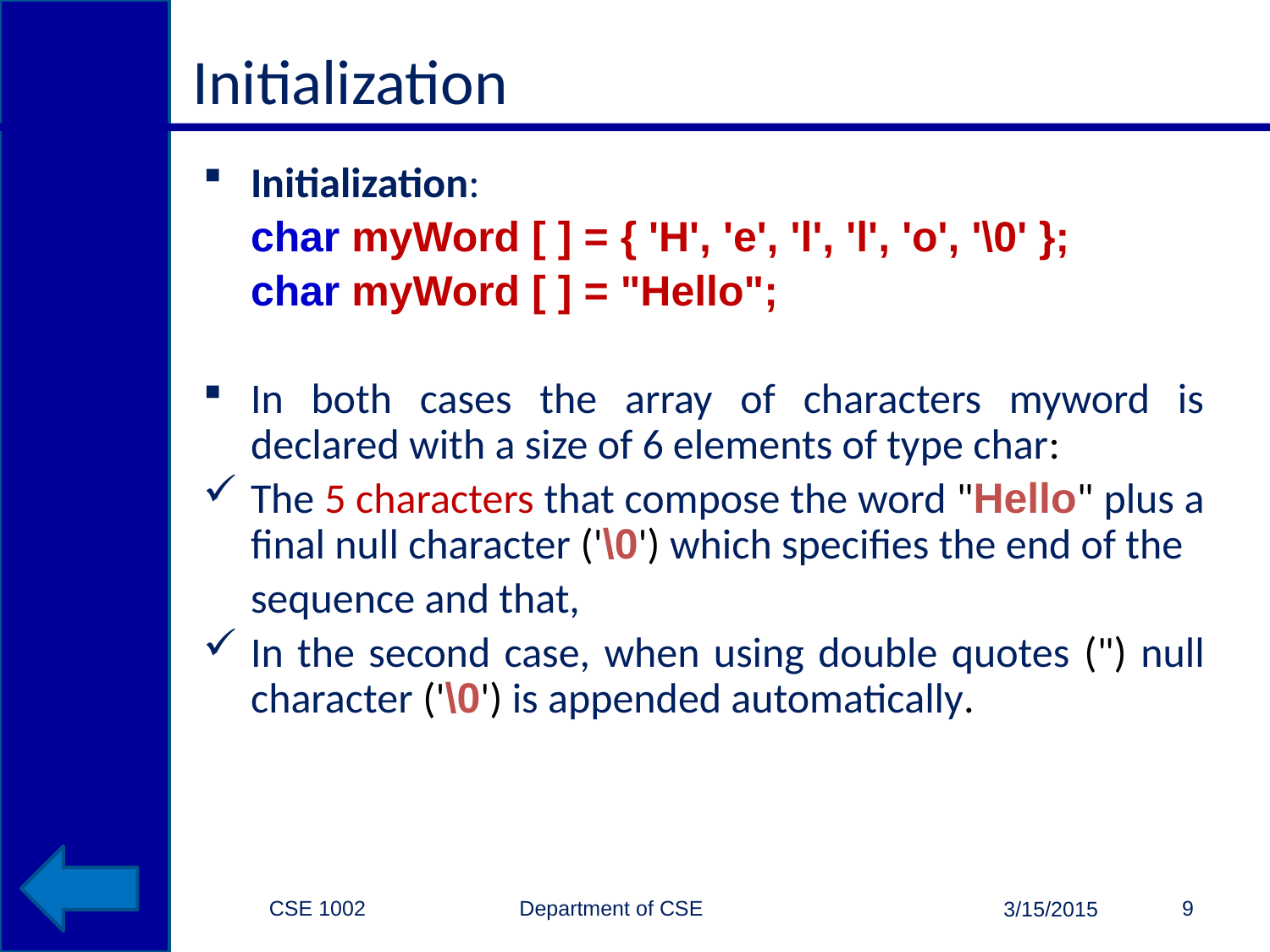

# Initialization
Initialization:
	char myWord [ ] = { 'H', 'e', 'l', 'l', 'o', '\0' };
	char myWord [ ] = "Hello";

In both cases the array of characters myword is declared with a size of 6 elements of type char:
The 5 characters that compose the word "Hello" plus a final null character ('\0') which specifies the end of the
	sequence and that,
In the second case, when using double quotes (") null character ('\0') is appended automatically.

CSE 1002                          Department of CSE
9
3/15/2015